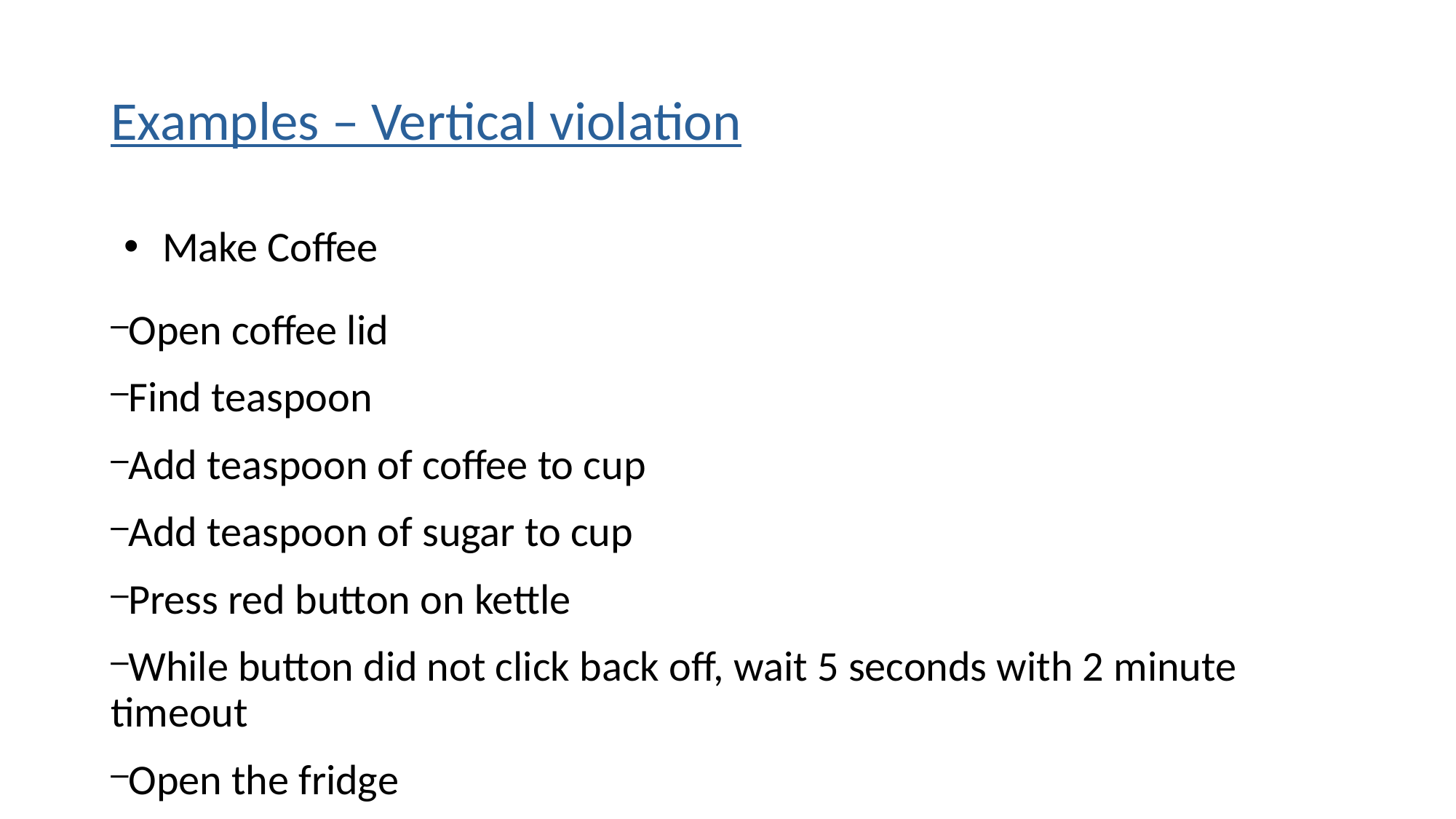

Examples – Vertical violation
Make Coffee
Open coffee lid
Find teaspoon
Add teaspoon of coffee to cup
Add teaspoon of sugar to cup
Press red button on kettle
While button did not click back off, wait 5 seconds with 2 minute timeout
Open the fridge
Select preferred milk
Pour water and milk into cup